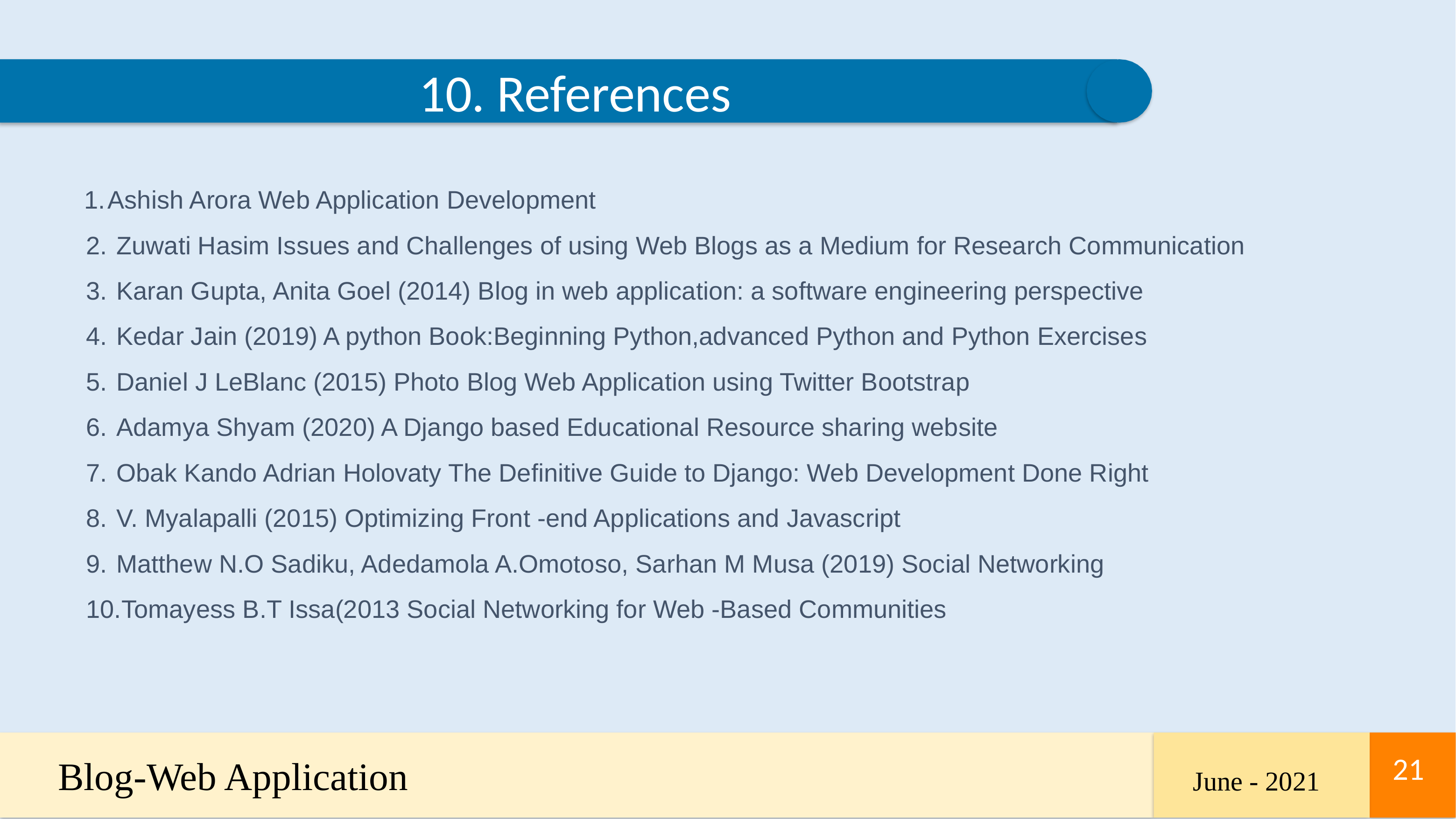

10. References

Ashish‌‌ Arora‌‌ Web‌‌ Application‌‌ Development‌
Zuwati Hasim Issues and Challenges of using Web Blogs as a Medium for Research Communication
Karan Gupta, Anita Goel (2014) Blog in web application: a software engineering perspective
Kedar Jain (2019) A python Book:Beginning Python,advanced Python and Python Exercises
Daniel J LeBlanc (2015) Photo Blog Web Application using Twitter Bootstrap
Adamya Shyam (2020) A Django based Educational Resource sharing website
Obak Kando Adrian Holovaty The Definitive Guide to Django: Web Development Done Right
V. Myalapalli (2015) Optimizing Front -end Applications and Javascript
Matthew N.O Sadiku, Adedamola A.Omotoso, Sarhan M Musa (2019) Social Networking
Tomayess B.T Issa(2013 Social Networking for Web -Based Communities

Blog-Web Application
21
21
June - 2021